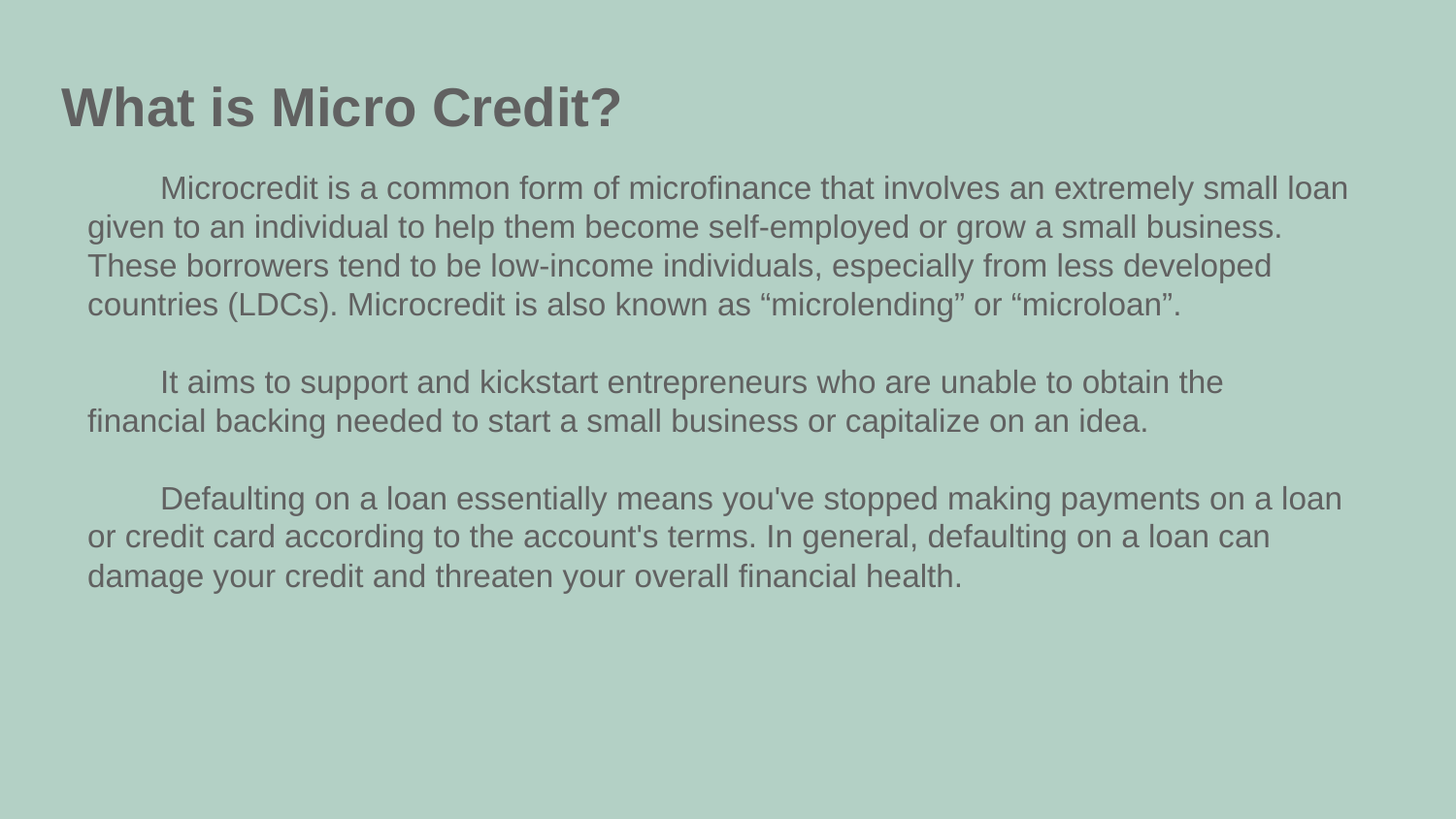

What is Micro Credit?
Microcredit is a common form of microfinance that involves an extremely small loan given to an individual to help them become self-employed or grow a small business. These borrowers tend to be low-income individuals, especially from less developed countries (LDCs). Microcredit is also known as “microlending” or “microloan”.

It aims to support and kickstart entrepreneurs who are unable to obtain the financial backing needed to start a small business or capitalize on an idea.

Defaulting on a loan essentially means you've stopped making payments on a loan or credit card according to the account's terms. In general, defaulting on a loan can damage your credit and threaten your overall financial health.